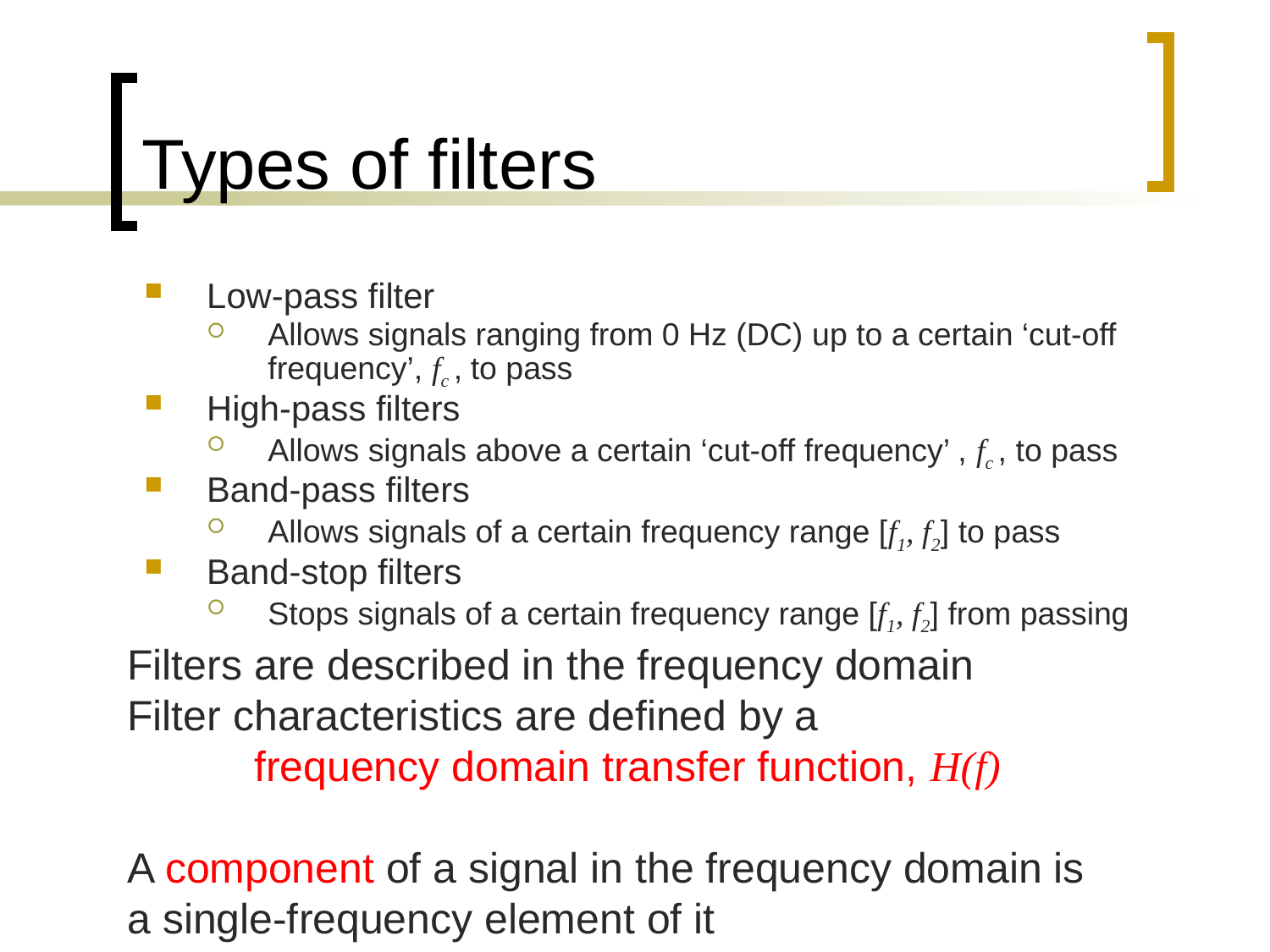

# Types of filters
Low-pass filter
Allows signals ranging from 0 Hz (DC) up to a certain ‘cut-off frequency’, fc , to pass
High-pass filters
Allows signals above a certain ‘cut-off frequency’ , fc , to pass
Band-pass filters
Allows signals of a certain frequency range [f1, f2] to pass
Band-stop filters
Stops signals of a certain frequency range [f1, f2] from passing
Filters are described in the frequency domain
Filter characteristics are defined by a
	frequency domain transfer function, H(f)

A component of a signal in the frequency domain is a single-frequency element of it